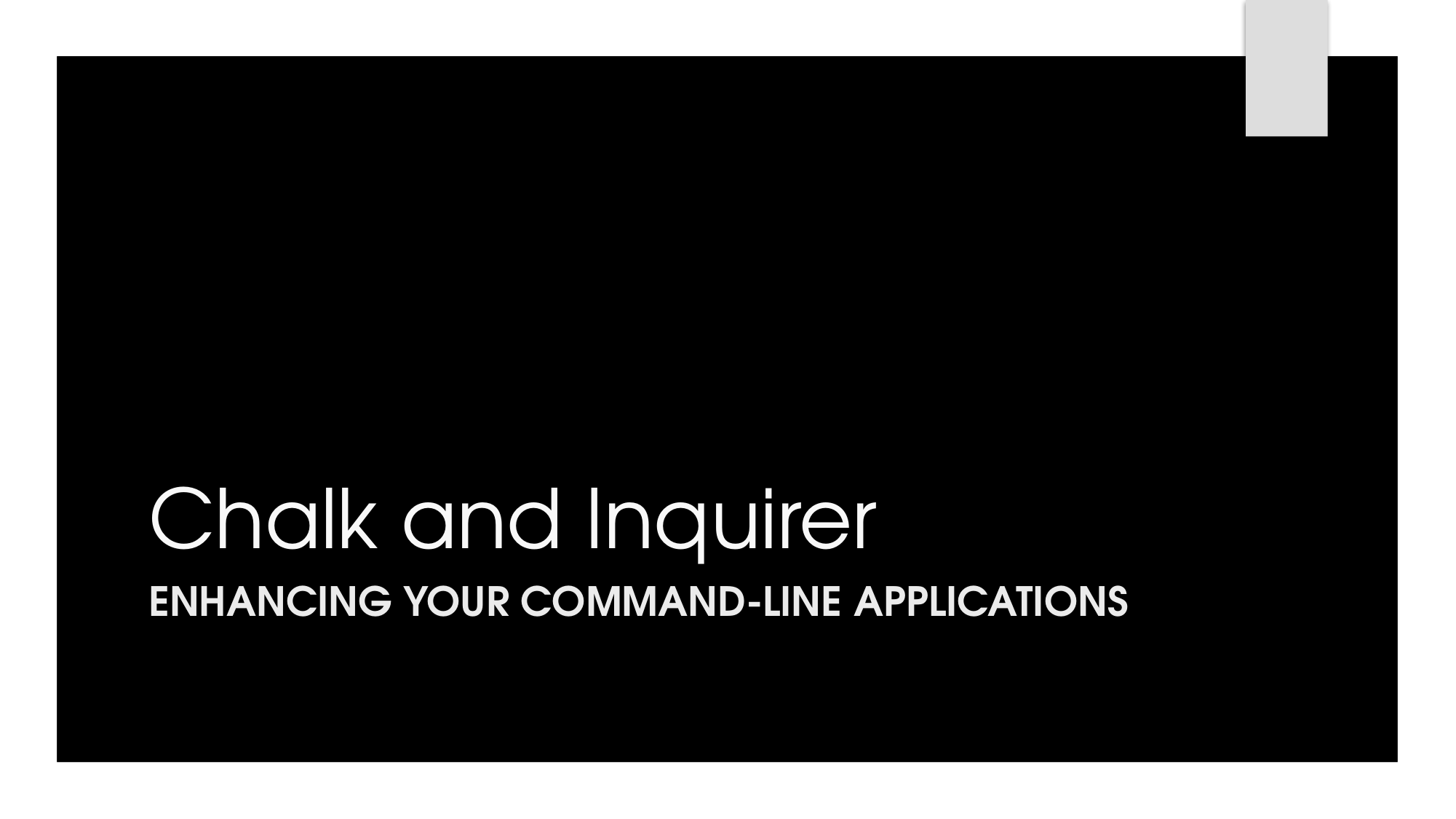

# Chalk and Inquirer
Enhancing your command-line applications